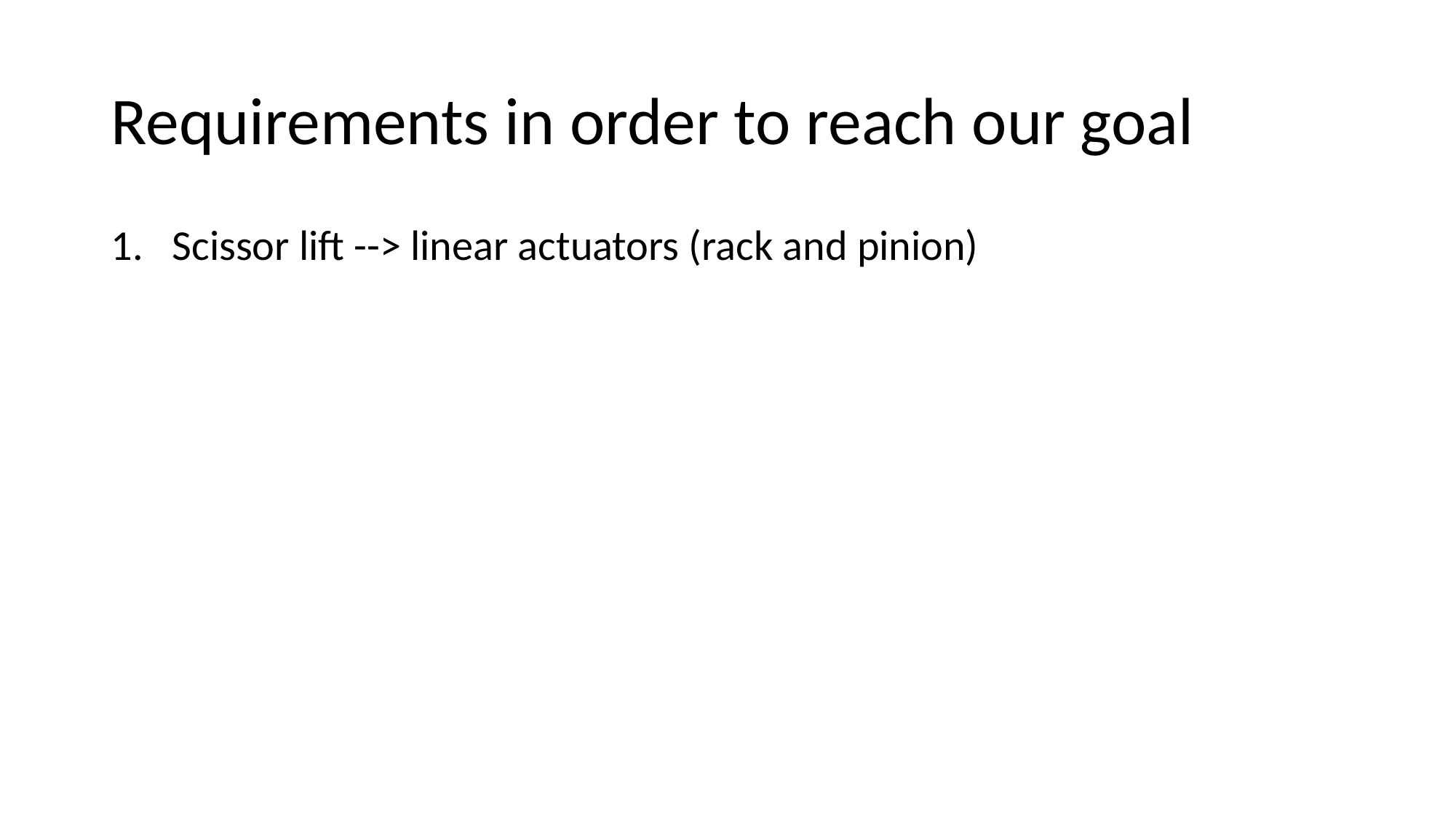

# Requirements in order to reach our goal
Scissor lift --> linear actuators (rack and pinion)